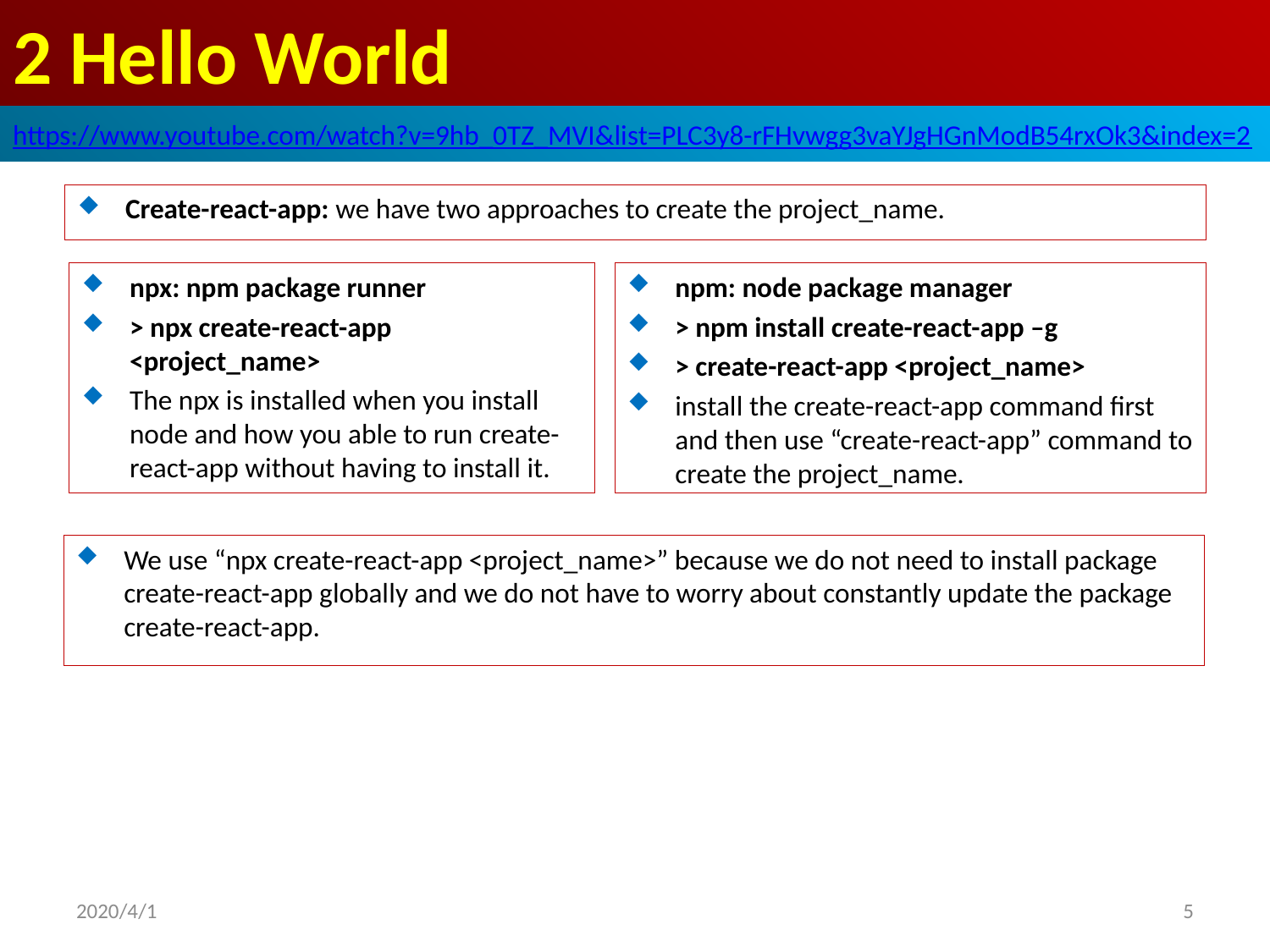

# 2 Hello World
https://www.youtube.com/watch?v=9hb_0TZ_MVI&list=PLC3y8-rFHvwgg3vaYJgHGnModB54rxOk3&index=2
Create-react-app: we have two approaches to create the project_name.
npx: npm package runner
> npx create-react-app <project_name>
The npx is installed when you install node and how you able to run create-react-app without having to install it.
npm: node package manager
> npm install create-react-app –g
> create-react-app <project_name>
install the create-react-app command first and then use “create-react-app” command to create the project_name.
We use “npx create-react-app <project_name>” because we do not need to install package create-react-app globally and we do not have to worry about constantly update the package create-react-app.
2020/4/1
5